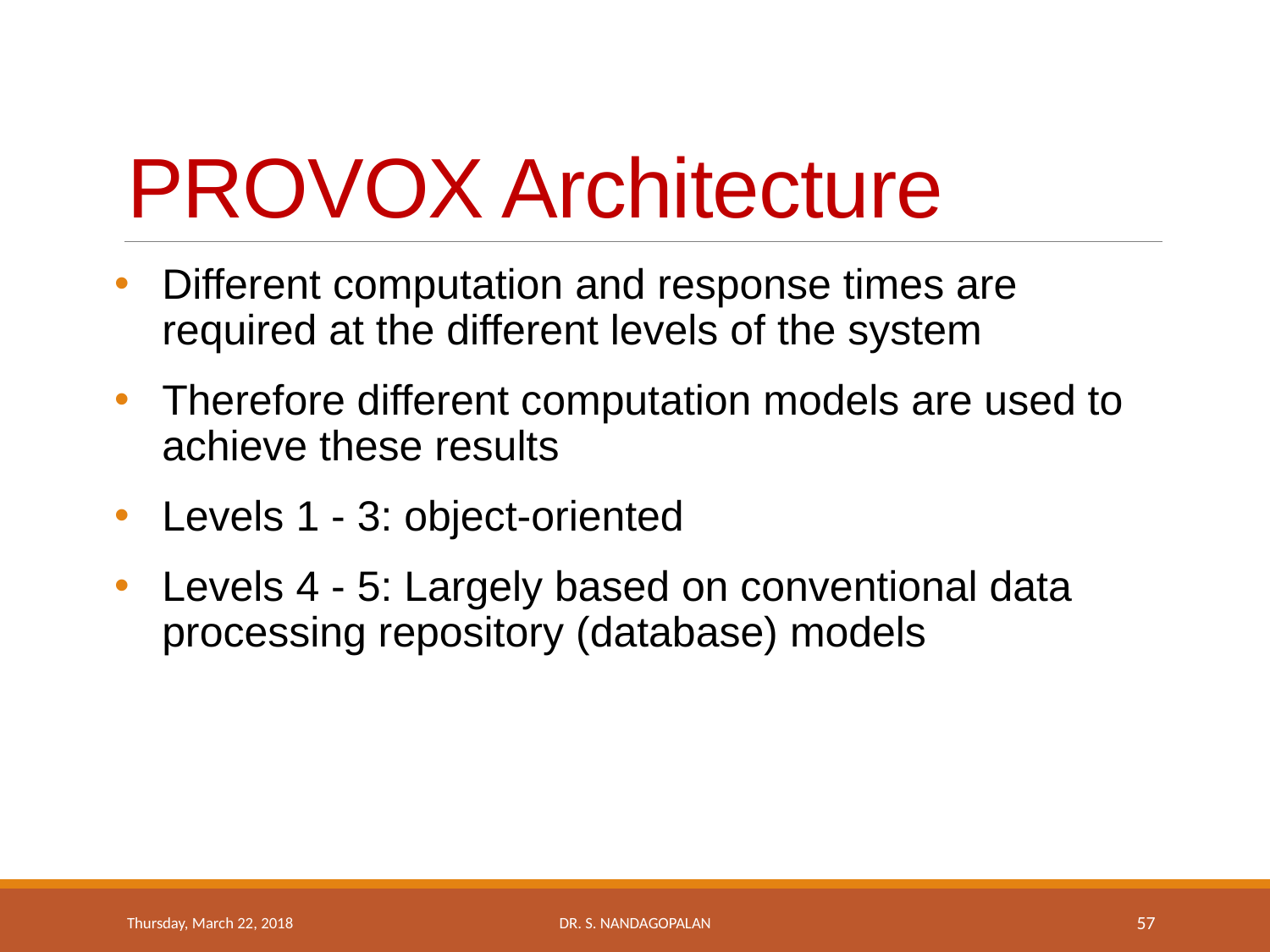

# PROVOX Architecture
Different computation and response times are required at the different levels of the system
Therefore different computation models are used to achieve these results
Levels 1 - 3: object-oriented
Levels 4 - 5: Largely based on conventional data processing repository (database) models
Thursday, March 22, 2018
Dr. S. Nandagopalan
57